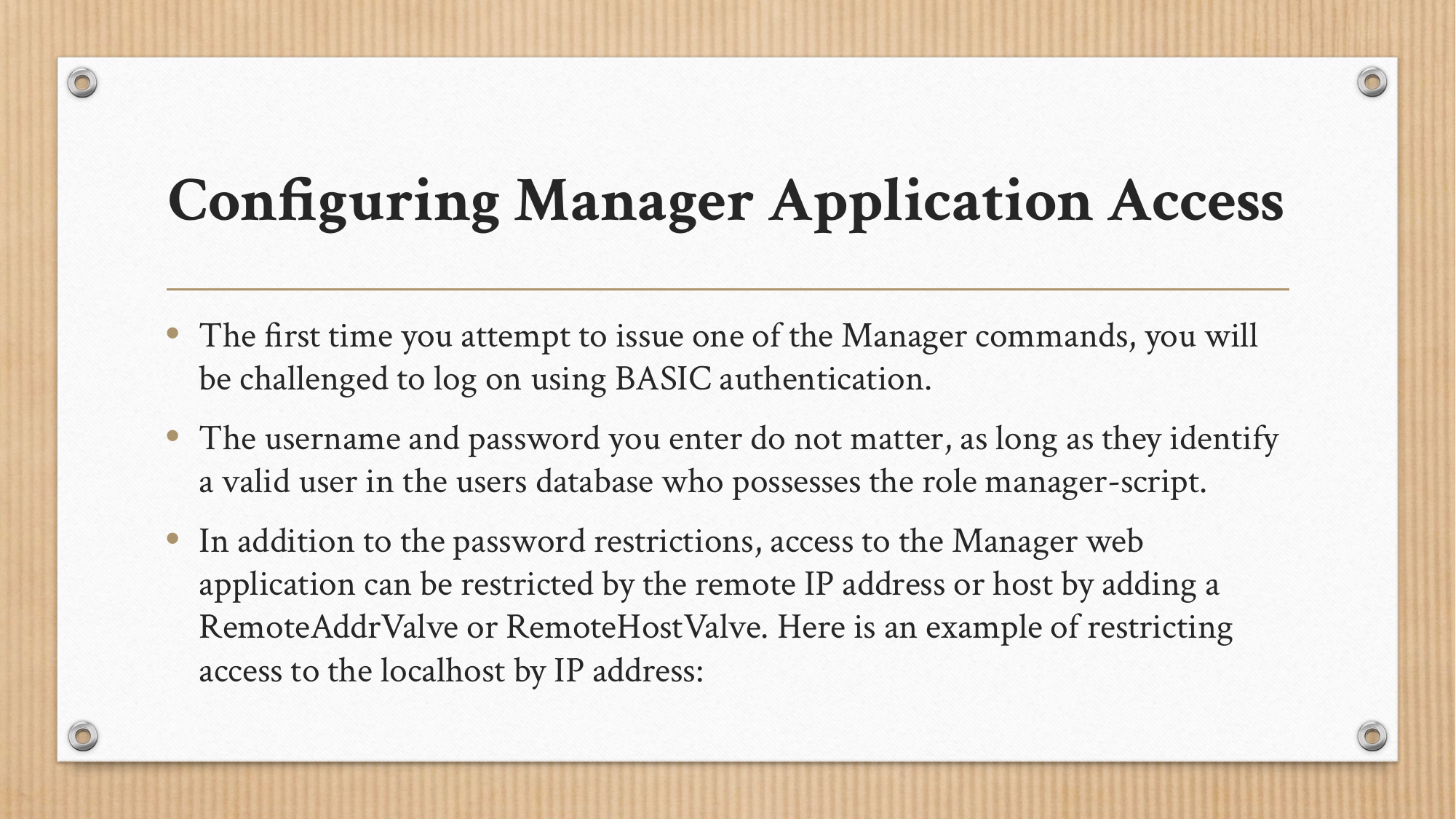

# Configuring Manager Application Access
The first time you attempt to issue one of the Manager commands, you will be challenged to log on using BASIC authentication.
The username and password you enter do not matter, as long as they identify a valid user in the users database who possesses the role manager-script.
In addition to the password restrictions, access to the Manager web application can be restricted by the remote IP address or host by adding a RemoteAddrValve or RemoteHostValve. Here is an example of restricting access to the localhost by IP address: